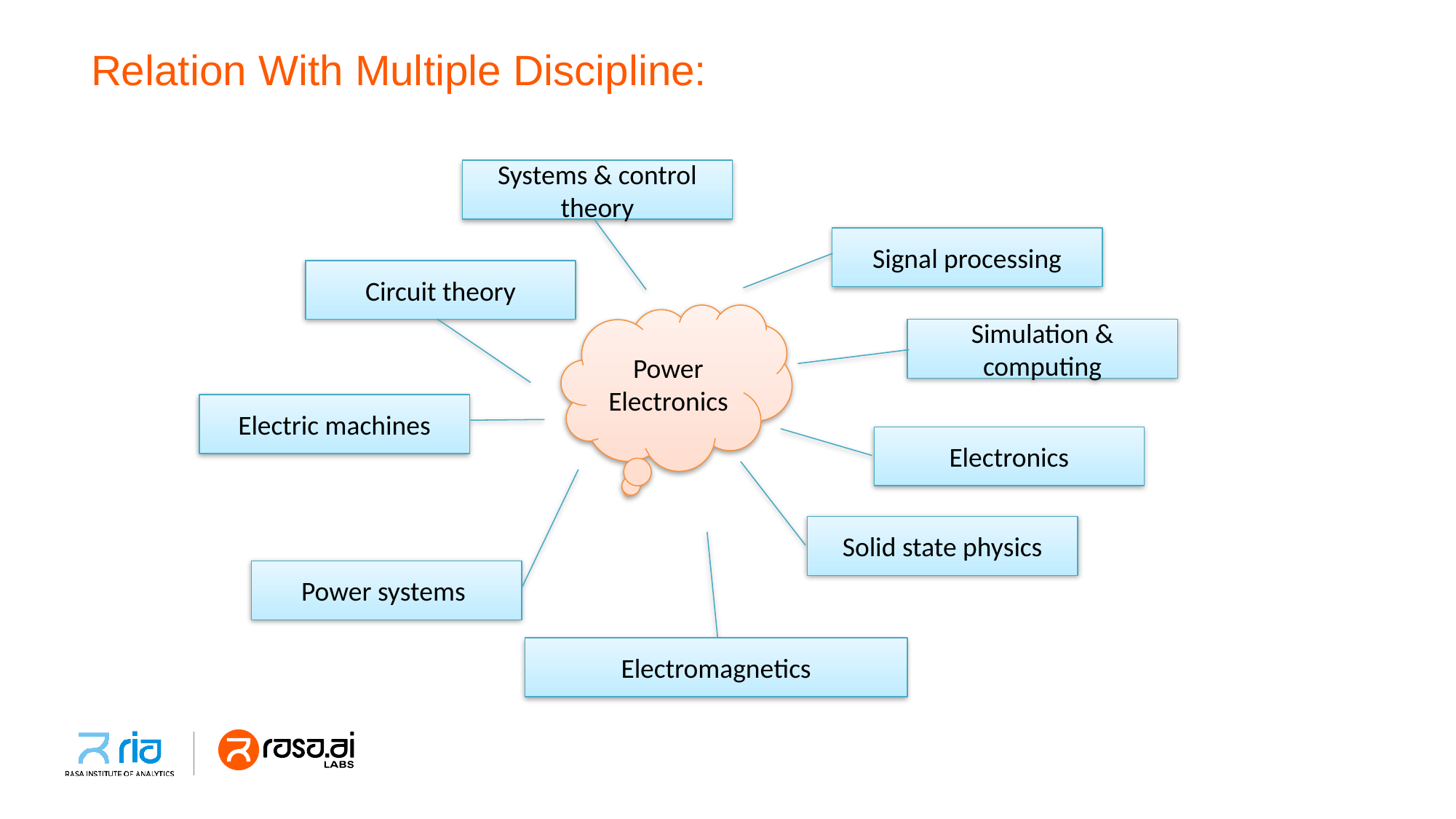

# Relation With Multiple Discipline:
Systems & control theory
Signal processing
Circuit theory
Power
Electronics
Simulation & computing
Electric machines
Electronics
Solid state physics
Power systems
Electromagnetics